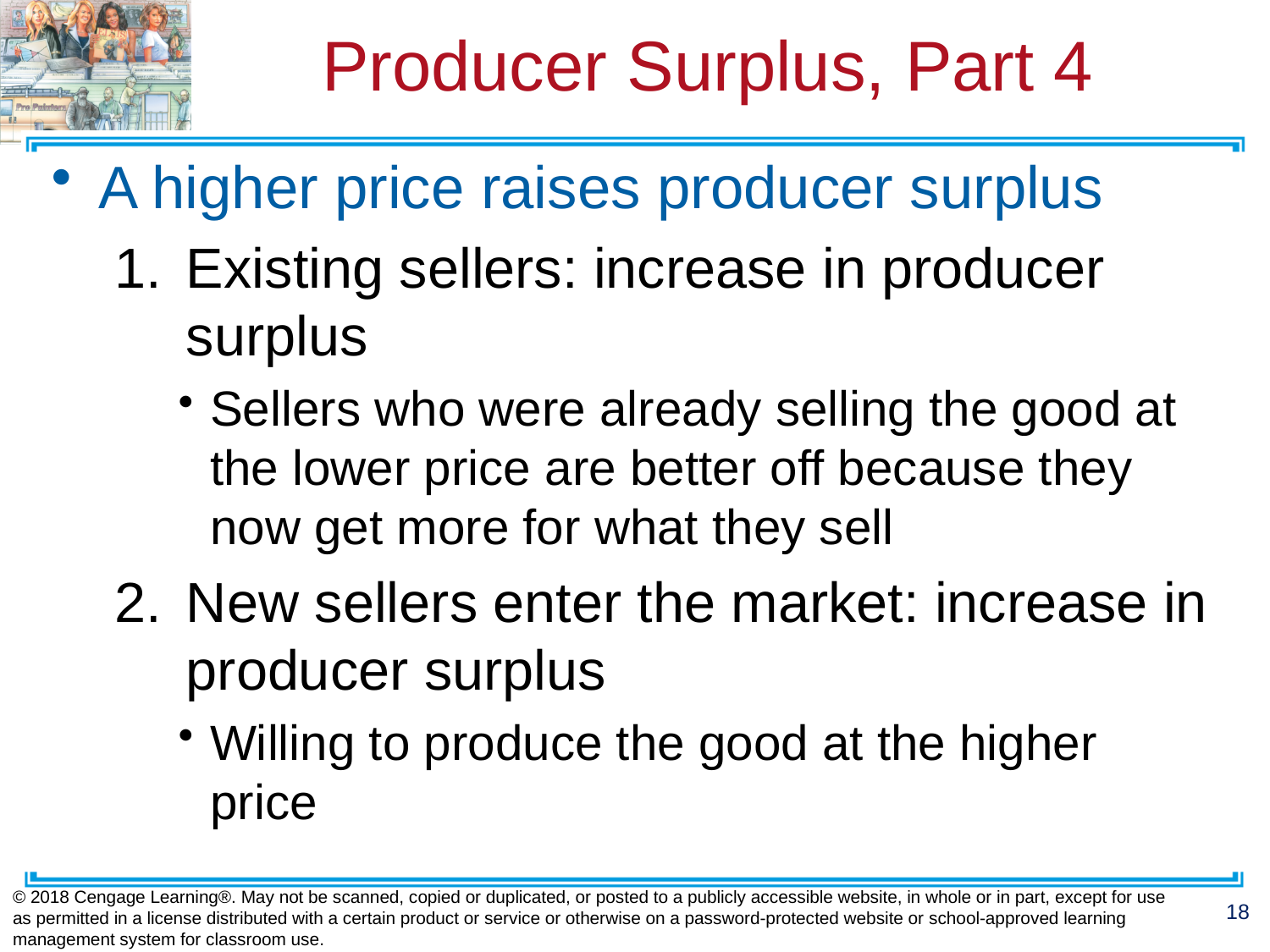

# Producer Surplus, Part 4
A higher price raises producer surplus
Existing sellers: increase in producer surplus
Sellers who were already selling the good at the lower price are better off because they now get more for what they sell
New sellers enter the market: increase in producer surplus
Willing to produce the good at the higher price
© 2018 Cengage Learning®. May not be scanned, copied or duplicated, or posted to a publicly accessible website, in whole or in part, except for use as permitted in a license distributed with a certain product or service or otherwise on a password-protected website or school-approved learning management system for classroom use.
18